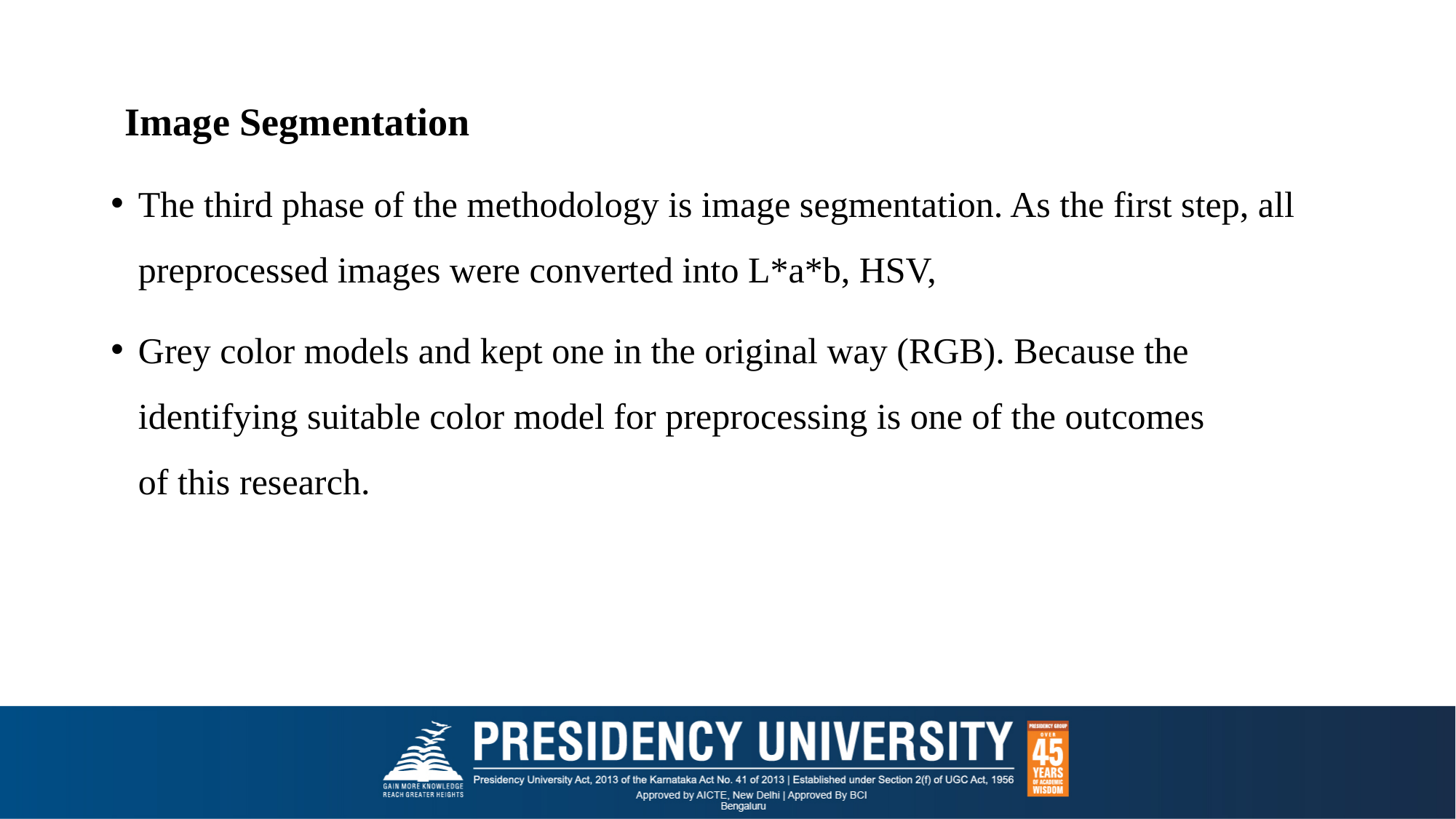

Image Segmentation
The third phase of the methodology is image segmentation. As the first step, all preprocessed images were converted into L*a*b, HSV,
Grey color models and kept one in the original way (RGB). Because the identifying suitable color model for preprocessing is one of the outcomes of this research.